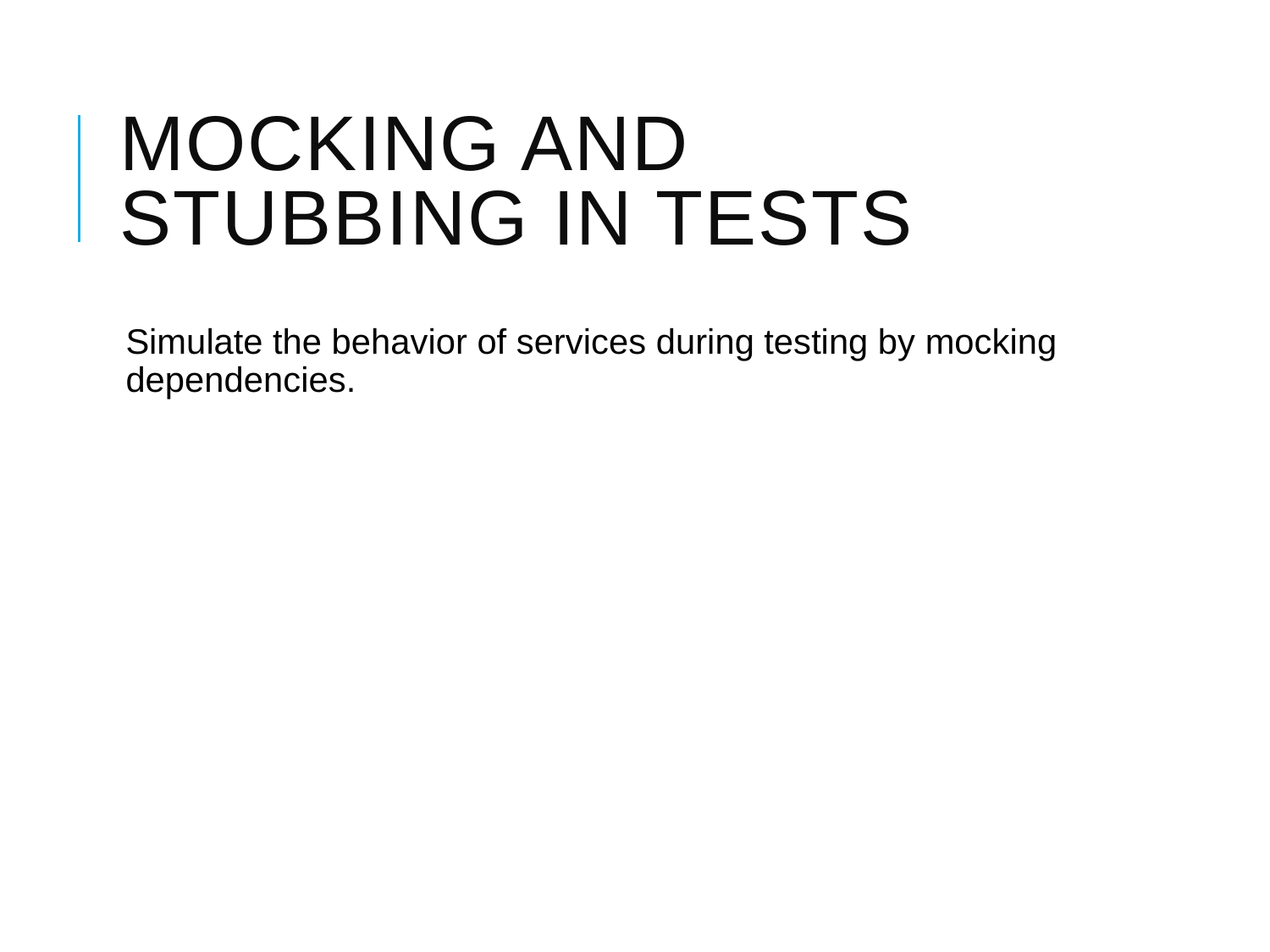

# Mocking and Stubbing in Tests
Simulate the behavior of services during testing by mocking dependencies.